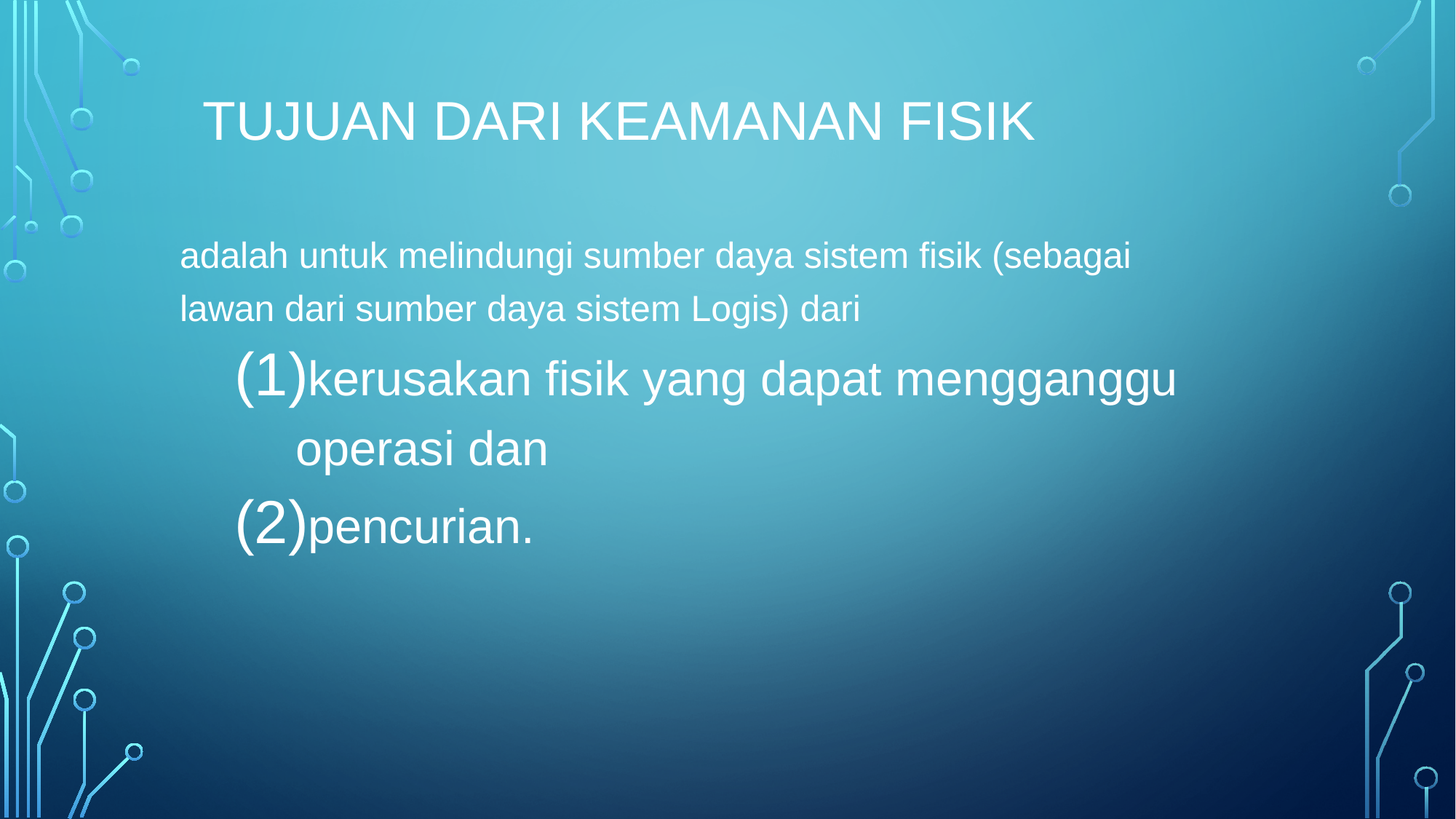

# Tujuan dari keamanan fisik
adalah untuk melindungi sumber daya sistem fisik (sebagai lawan dari sumber daya sistem Logis) dari
kerusakan fisik yang dapat mengganggu operasi dan
pencurian.